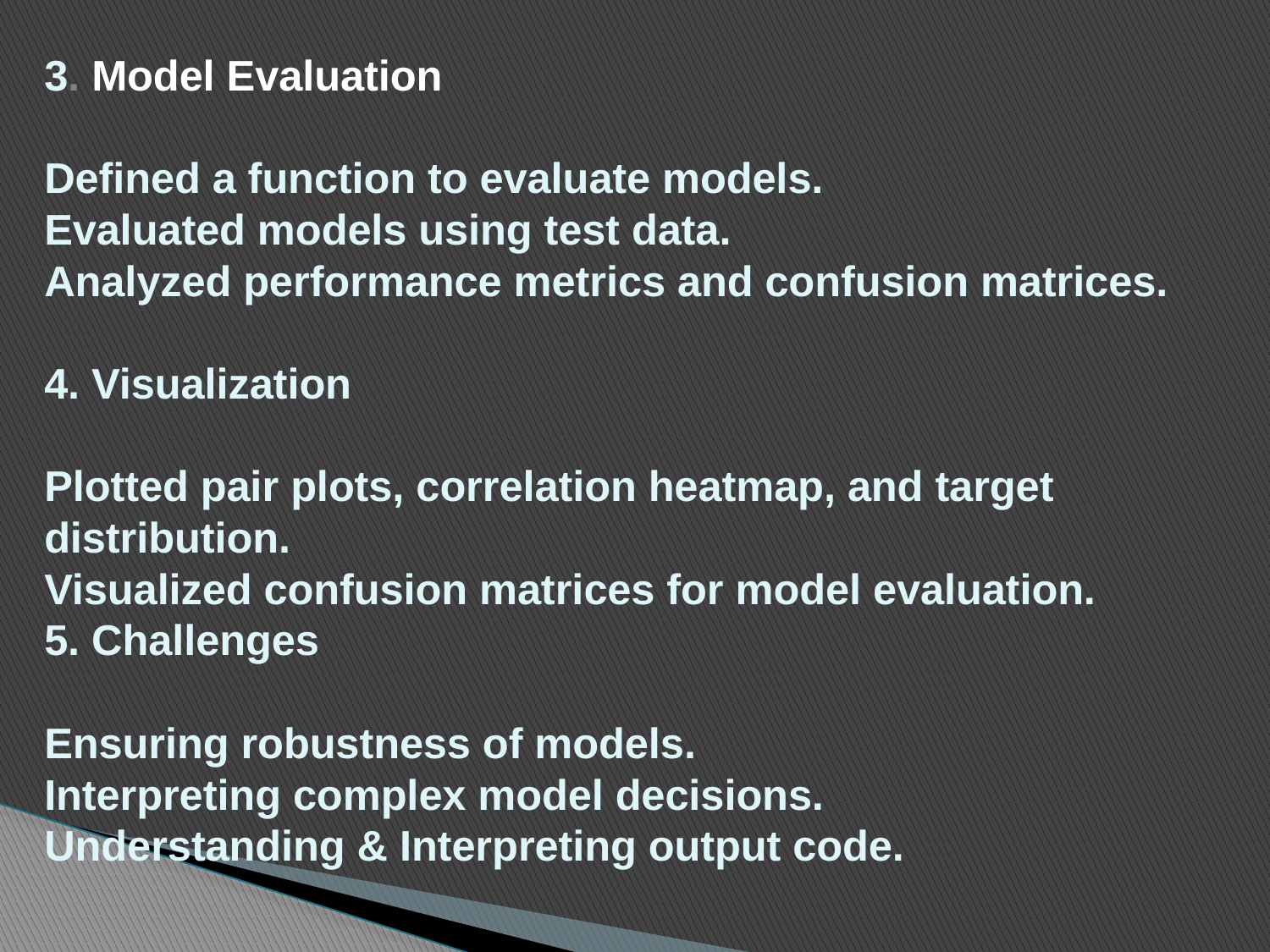

# 3. Model Evaluation Defined a function to evaluate models. Evaluated models using test data. Analyzed performance metrics and confusion matrices. 4. Visualization Plotted pair plots, correlation heatmap, and target distribution. Visualized confusion matrices for model evaluation. 5. Challenges Ensuring robustness of models. Interpreting complex model decisions. Understanding & Interpreting output code.